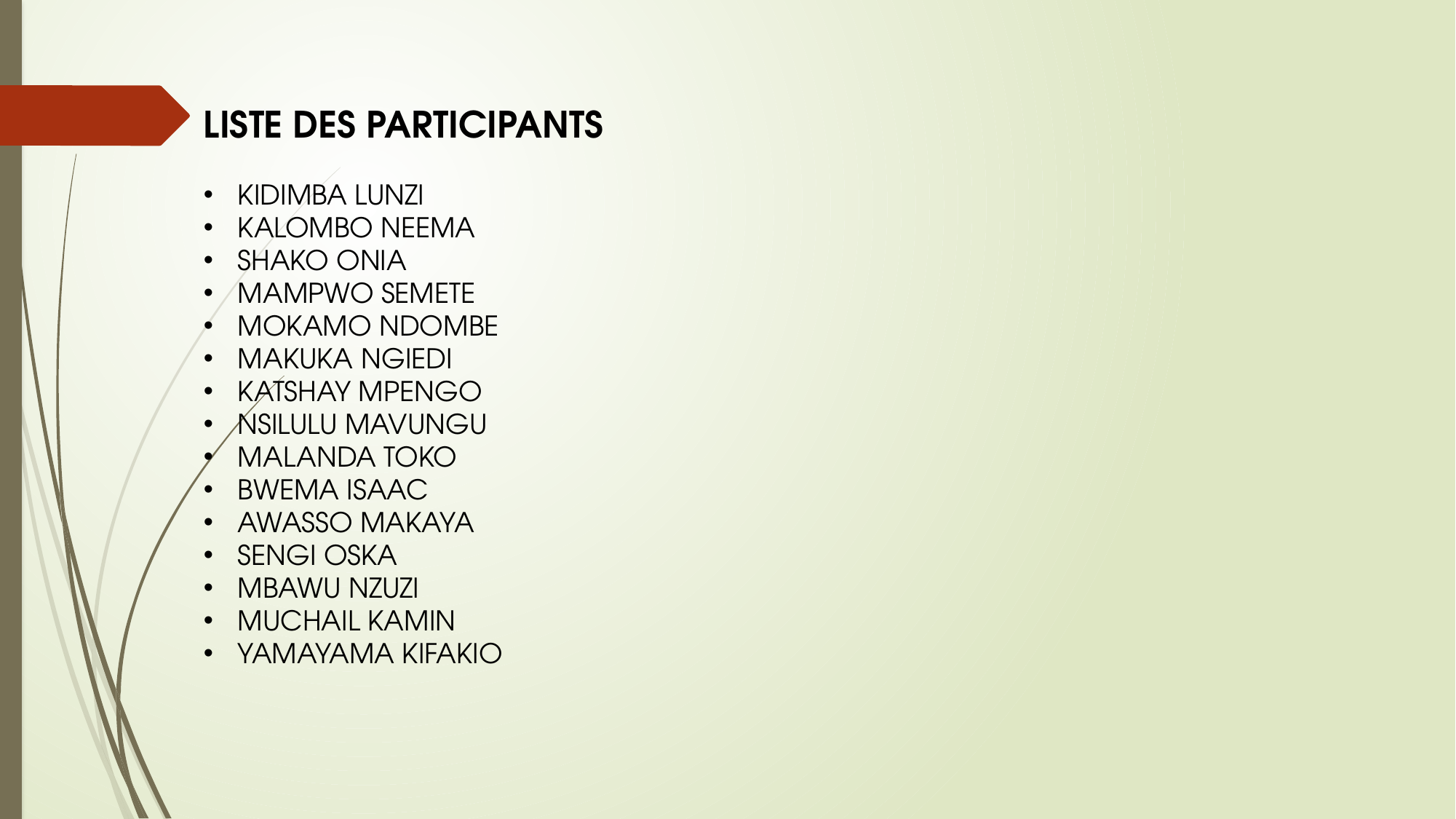

LISTE DES PARTICIPANTS

KIDIMBA LUNZI
KALOMBO NEEMA
SHAKO ONIA
MAMPWO SEMETE
MOKAMO NDOMBE
MAKUKA NGIEDI
KATSHAY MPENGO
NSILULU MAVUNGU
MALANDA TOKO
BWEMA ISAAC
AWASSO MAKAYA
SENGI OSKA
MBAWU NZUZI
MUCHAIL KAMIN
YAMAYAMA KIFAKIO